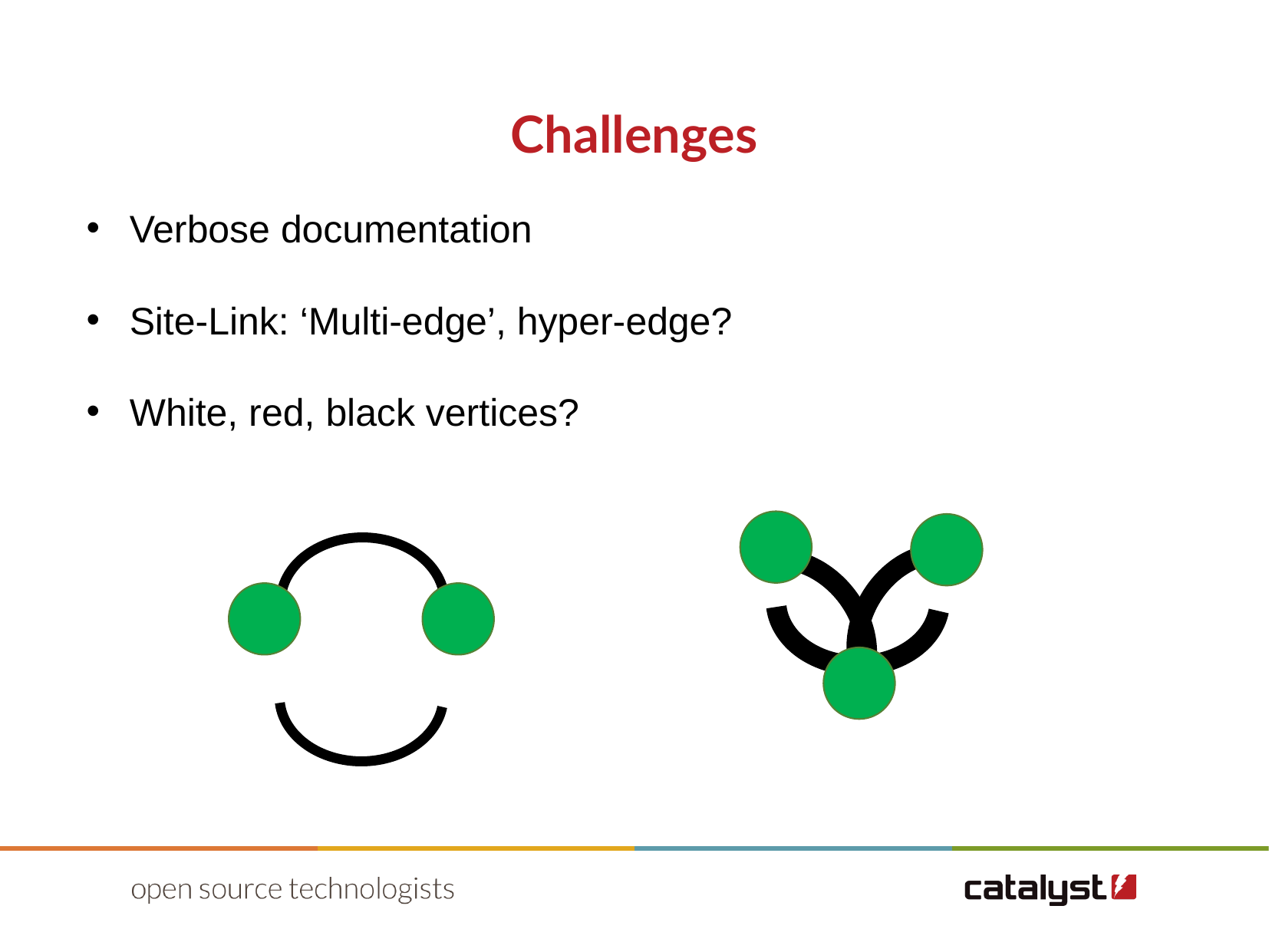

Challenges
Verbose documentation
Site-Link: ‘Multi-edge’, hyper-edge?
White, red, black vertices?